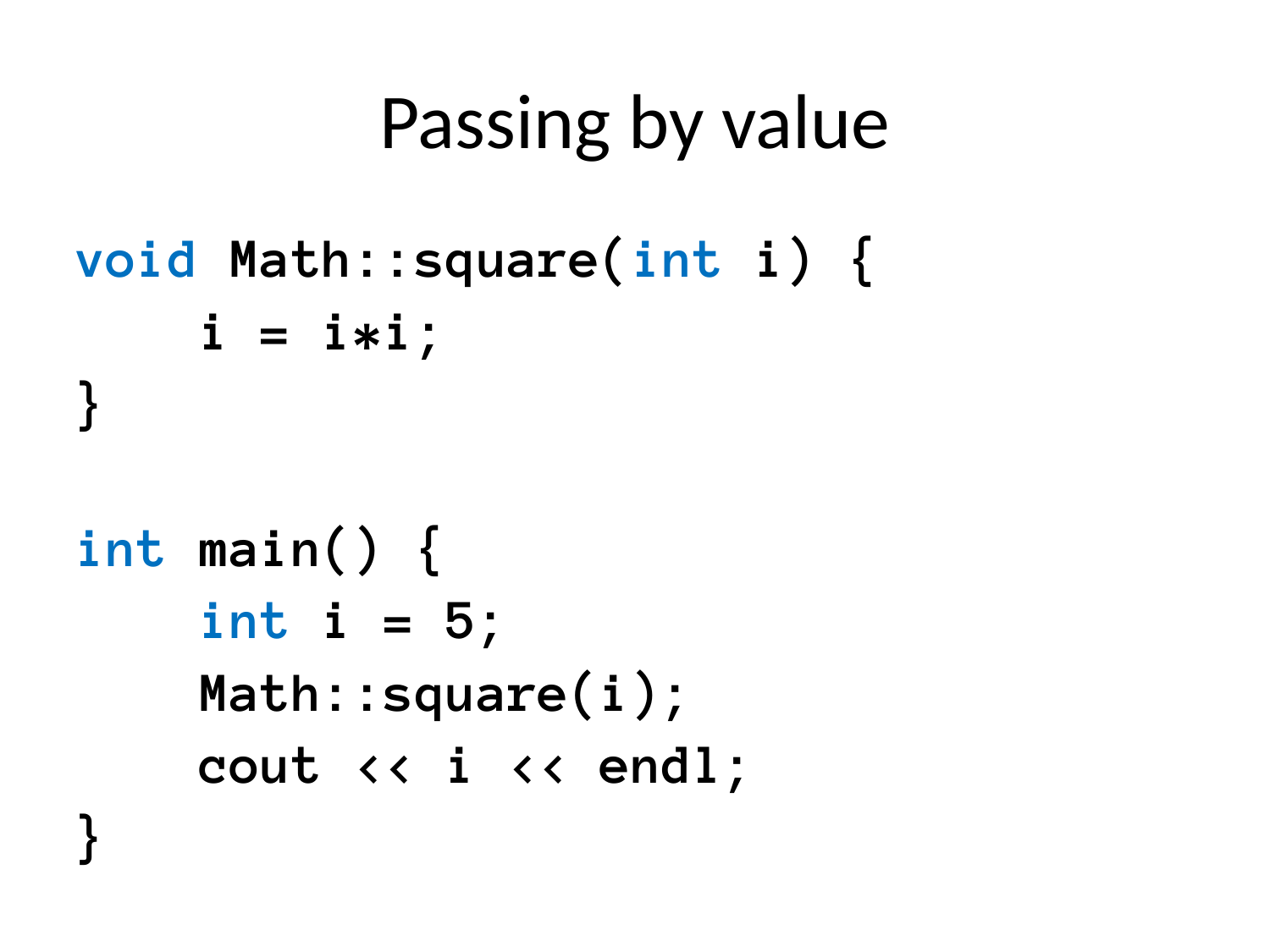

# Passing by value
void Math::square(int i) {
    i = i*i;
}

int main() {
    int i = 5;
    Math::square(i);
    cout << i << endl;
}